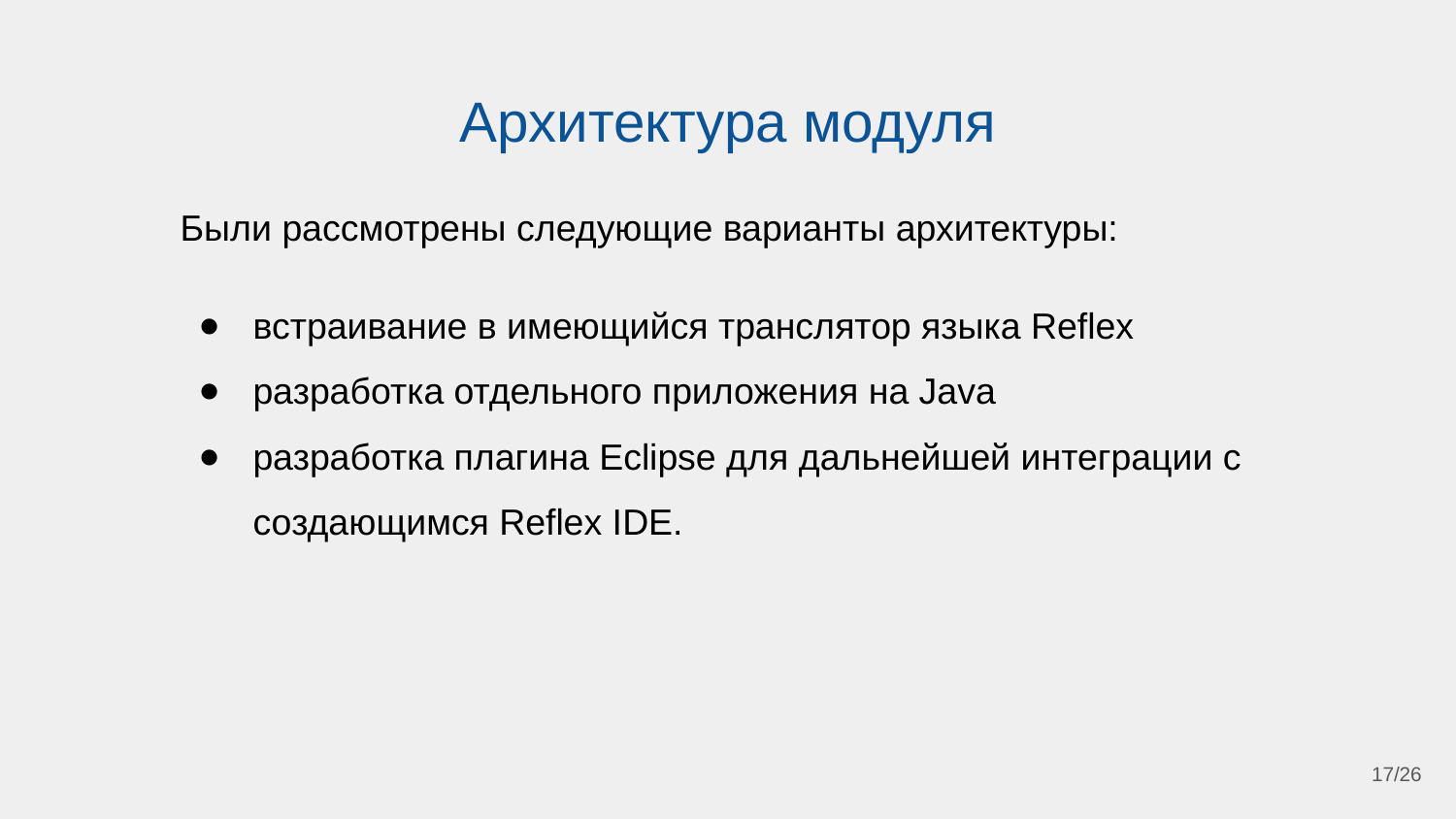

# Архитектура модуля
Были рассмотрены следующие варианты архитектуры:
встраивание в имеющийся транслятор языка Reflex
разработка отдельного приложения на Java
разработка плагина Eclipse для дальнейшей интеграции с создающимся Reflex IDE.
17/26